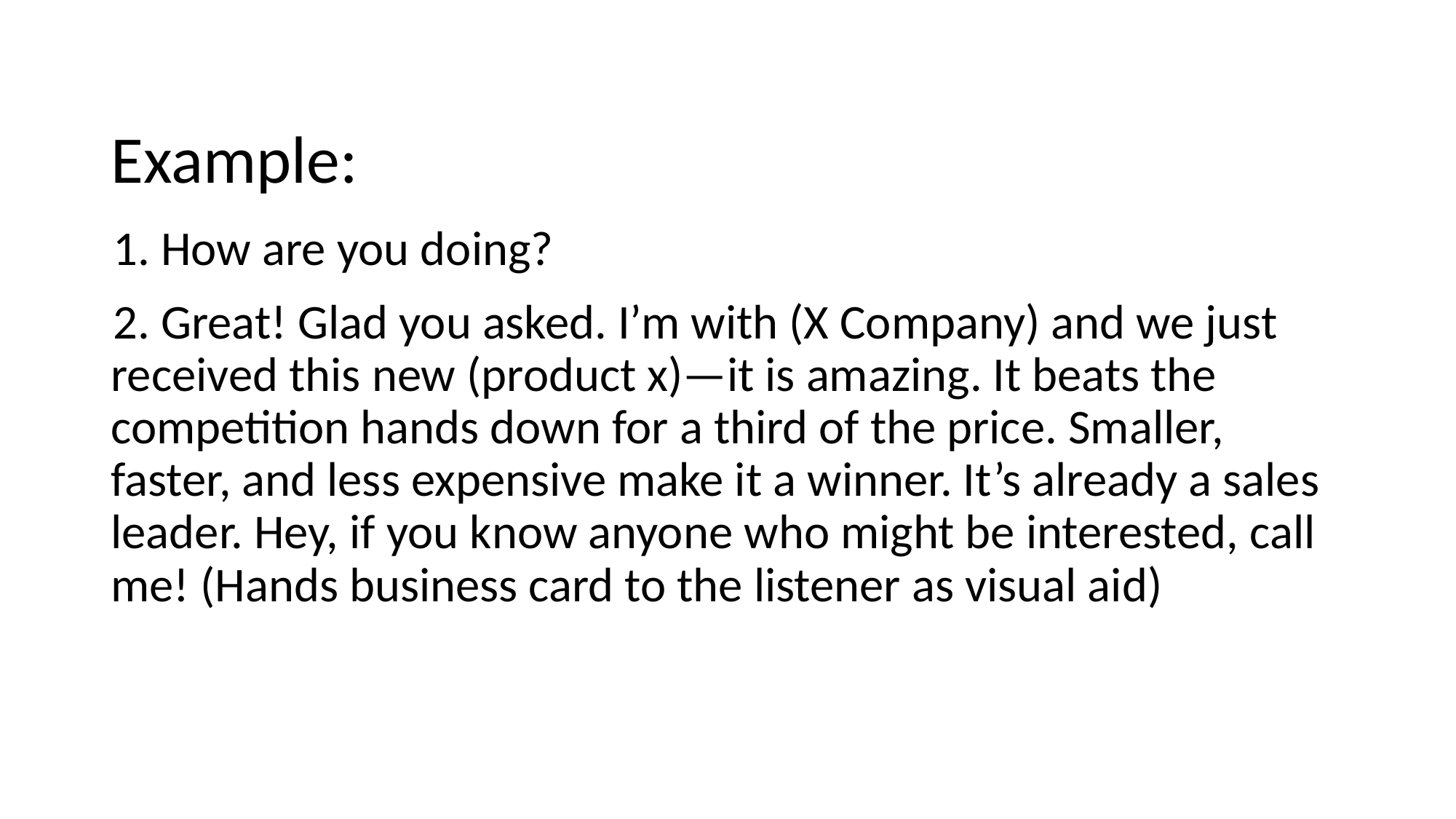

# Example:
1. How are you doing?
2. Great! Glad you asked. I’m with (X Company) and we just received this new (product x)—it is amazing. It beats the competition hands down for a third of the price. Smaller, faster, and less expensive make it a winner. It’s already a sales leader. Hey, if you know anyone who might be interested, call me! (Hands business card to the listener as visual aid)